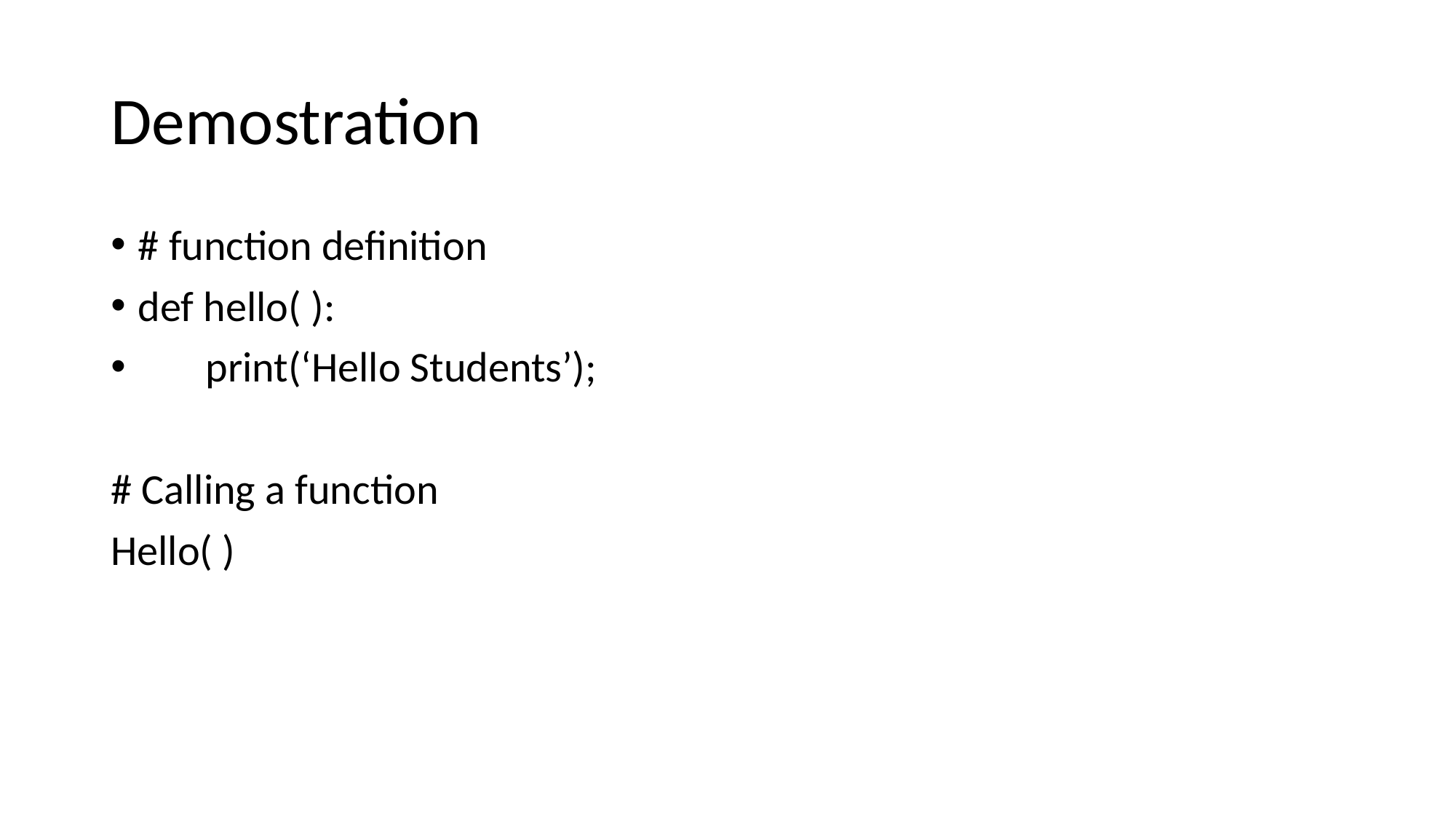

# Demostration
# function definition
def hello( ):
       print(‘Hello Students’);

# Calling a function
Hello( )